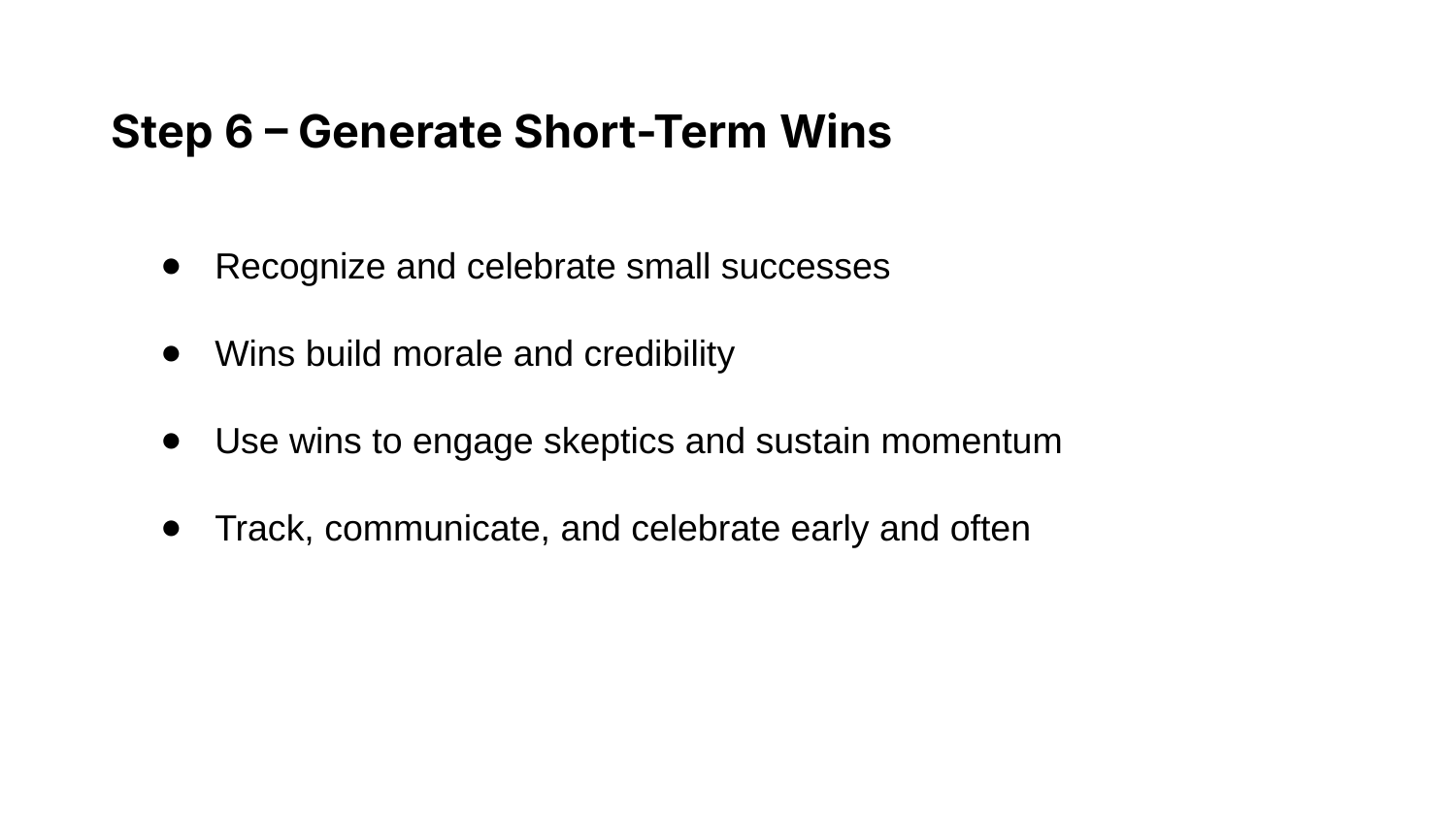

Step 6 – Generate Short-Term Wins
Recognize and celebrate small successes
Wins build morale and credibility
Use wins to engage skeptics and sustain momentum
Track, communicate, and celebrate early and often